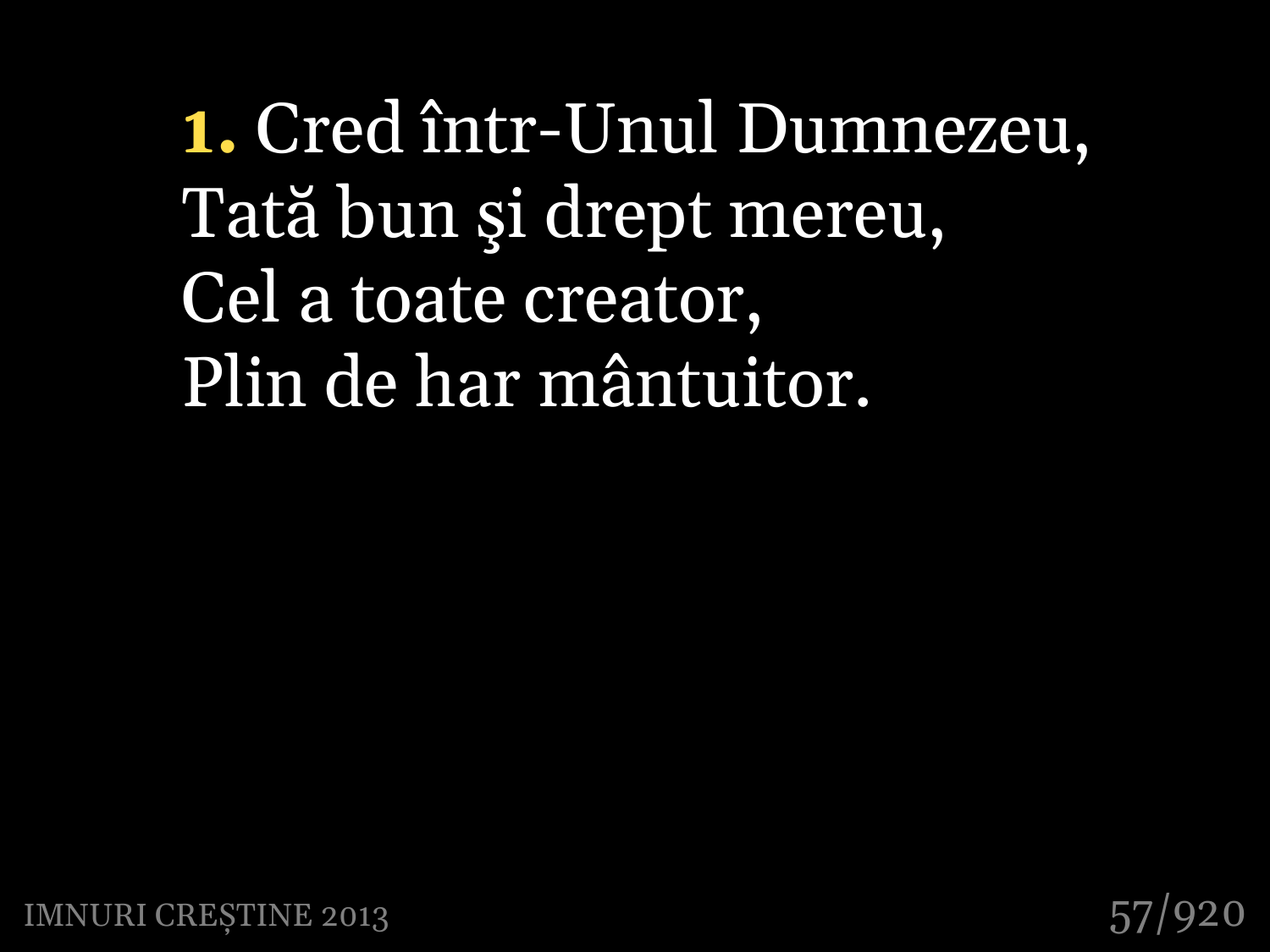

1. Cred într-Unul Dumnezeu,
Tată bun şi drept mereu,
Cel a toate creator,
Plin de har mântuitor.
57/920
IMNURI CREȘTINE 2013